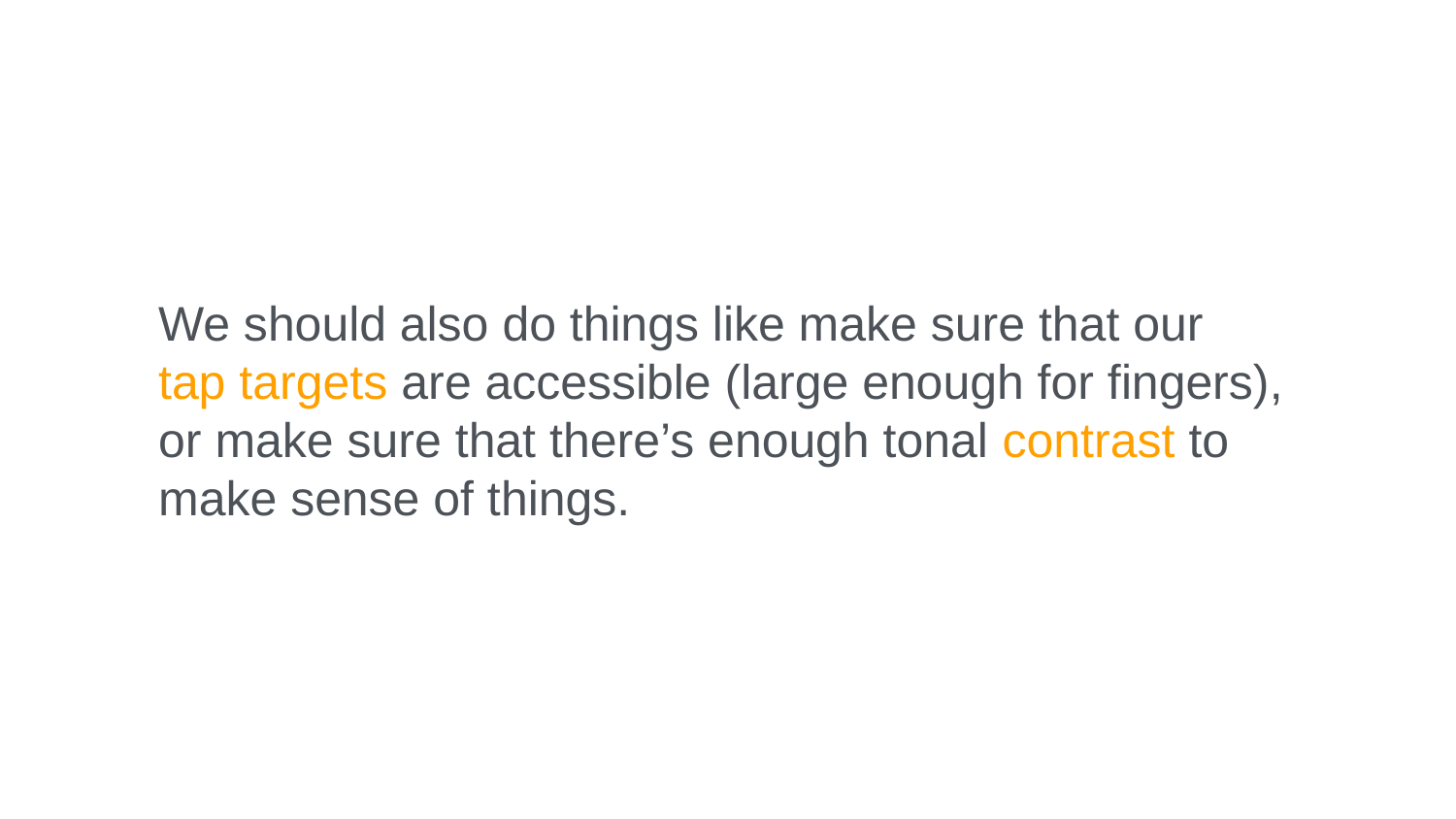

We should also do things like make sure that our
tap targets are accessible (large enough for fingers), or make sure that there’s enough tonal contrast to make sense of things.